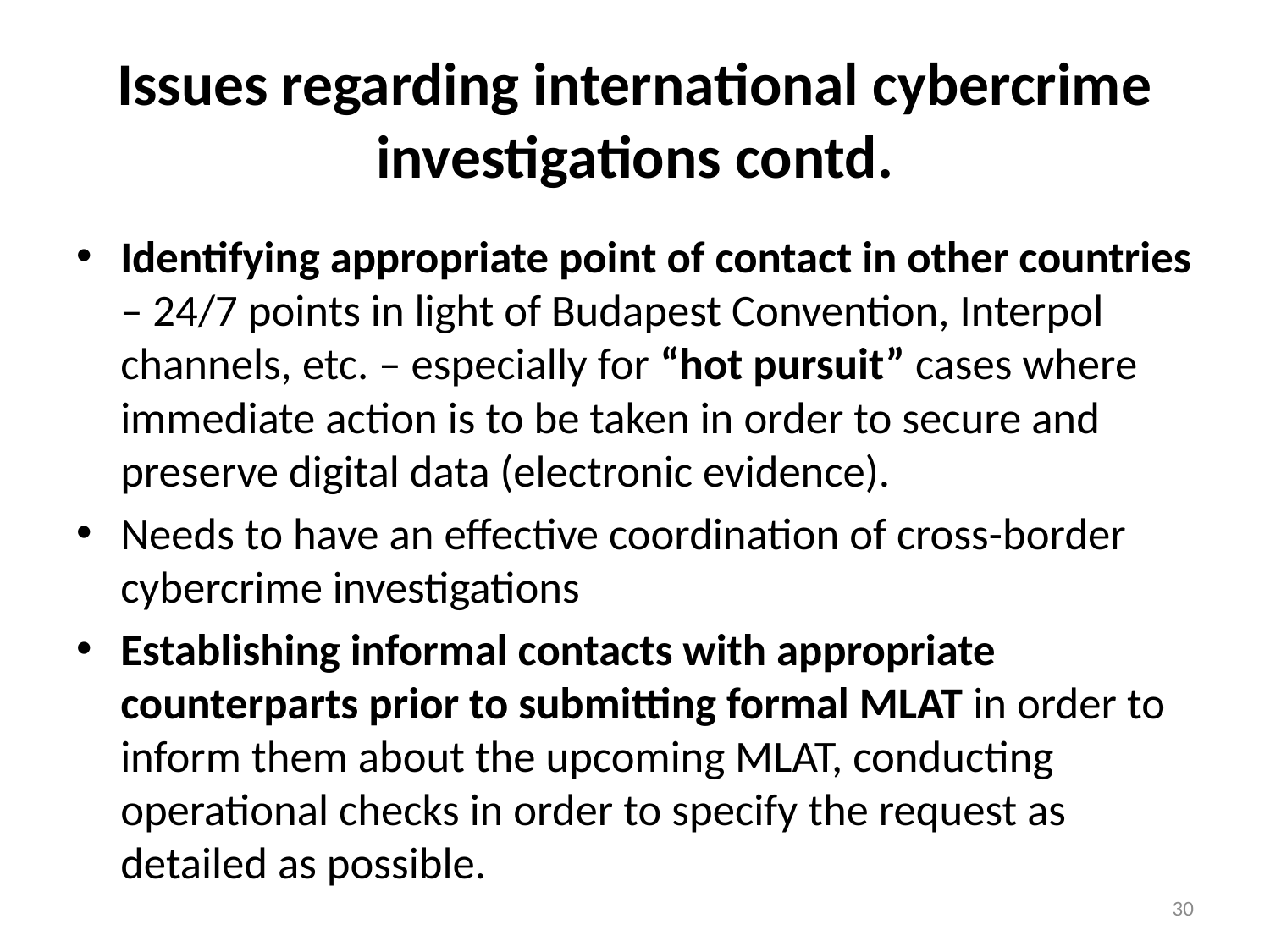

# Issues regarding international cybercrime investigations contd.
Identifying appropriate point of contact in other countries – 24/7 points in light of Budapest Convention, Interpol channels, etc. – especially for “hot pursuit” cases where immediate action is to be taken in order to secure and preserve digital data (electronic evidence).
Needs to have an effective coordination of cross-border cybercrime investigations
Establishing informal contacts with appropriate counterparts prior to submitting formal MLAT in order to inform them about the upcoming MLAT, conducting operational checks in order to specify the request as detailed as possible.

30